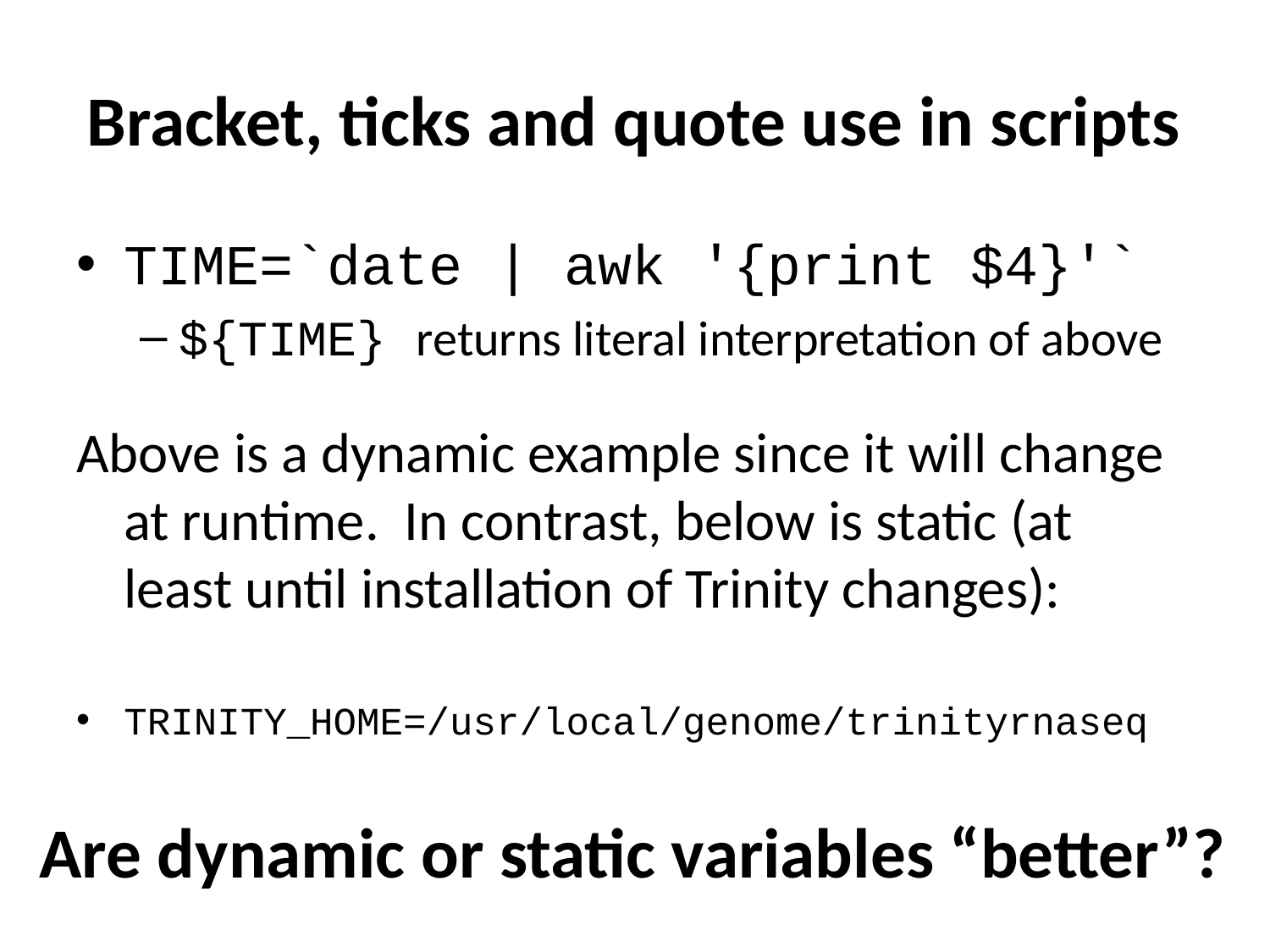

# Bracket, ticks and quote use in scripts
TIME=`date | awk '{print $4}'`
${TIME} returns literal interpretation of above

Above is a dynamic example since it will change at runtime.  In contrast, below is static (at least until installation of Trinity changes):

TRINITY_HOME=/usr/local/genome/trinityrnaseq
Are dynamic or static variables “better”?